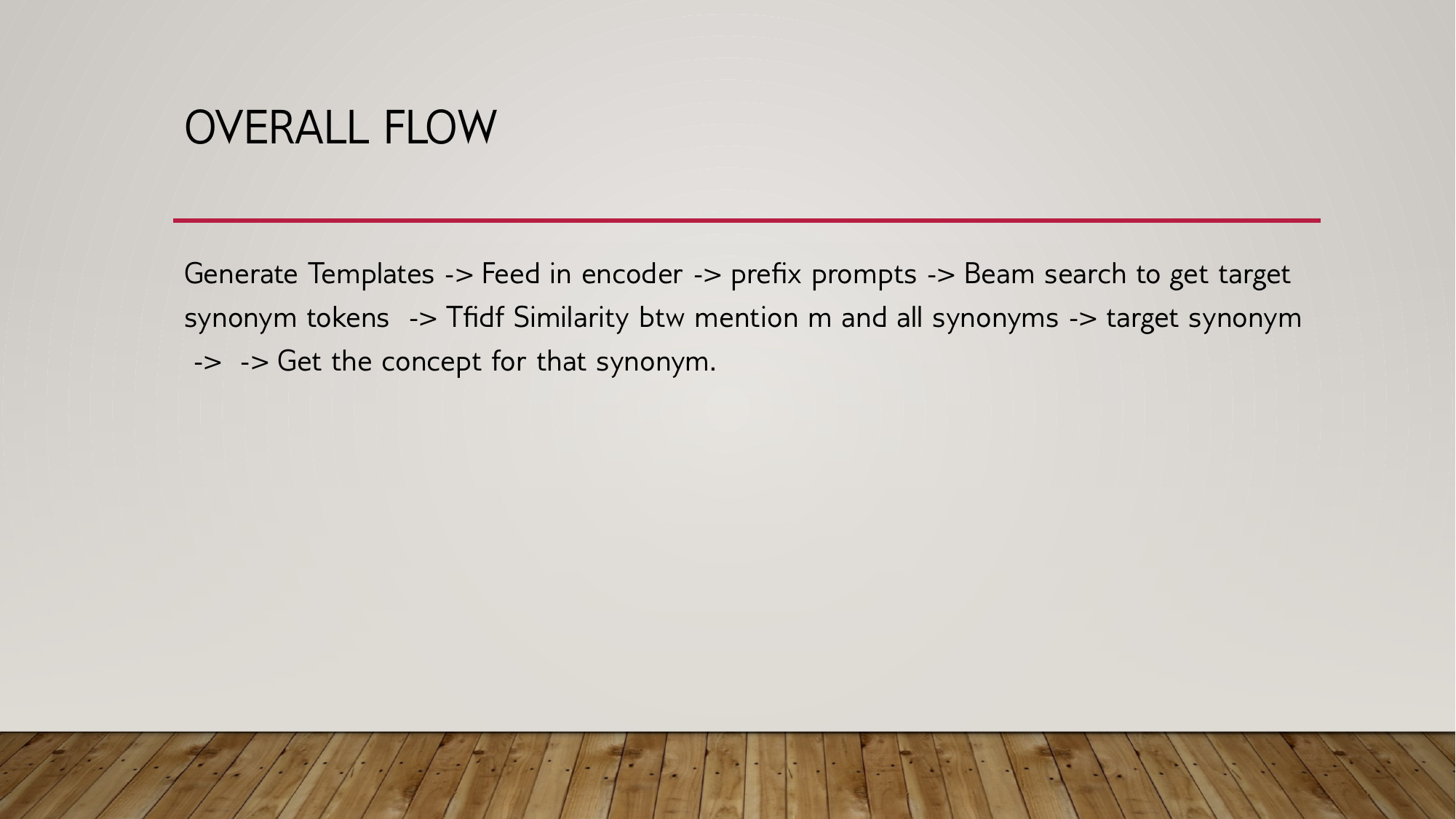

# OverAll flow
Generate Templates -> Feed in encoder -> prefix prompts -> Beam search to get target synonym tokens  -> Tfidf Similarity btw mention m and all synonyms -> target synonym  ->  -> Get the concept for that synonym.